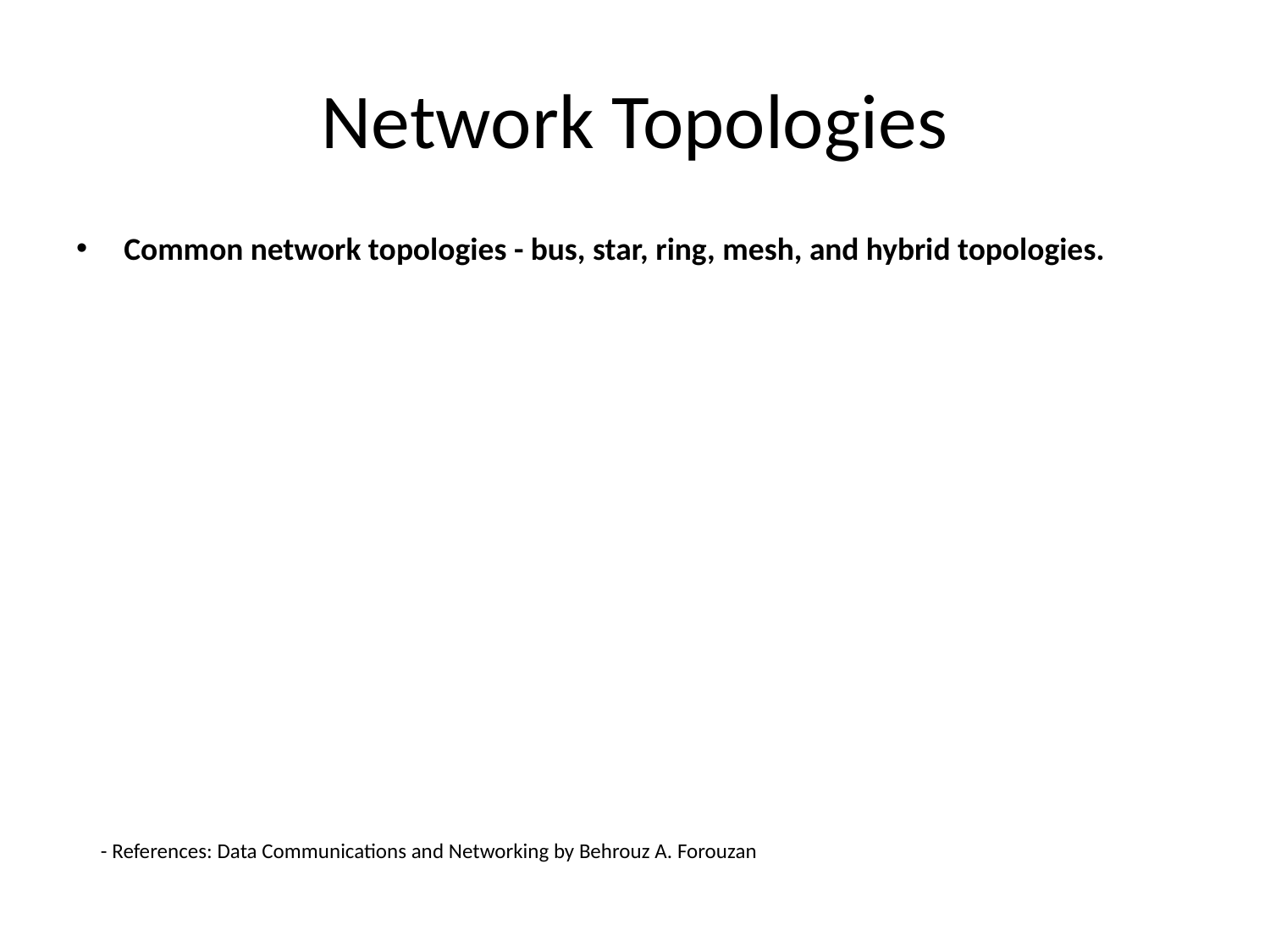

# Network Topologies
Common network topologies - bus, star, ring, mesh, and hybrid topologies.

- References: Data Communications and Networking by Behrouz A. Forouzan